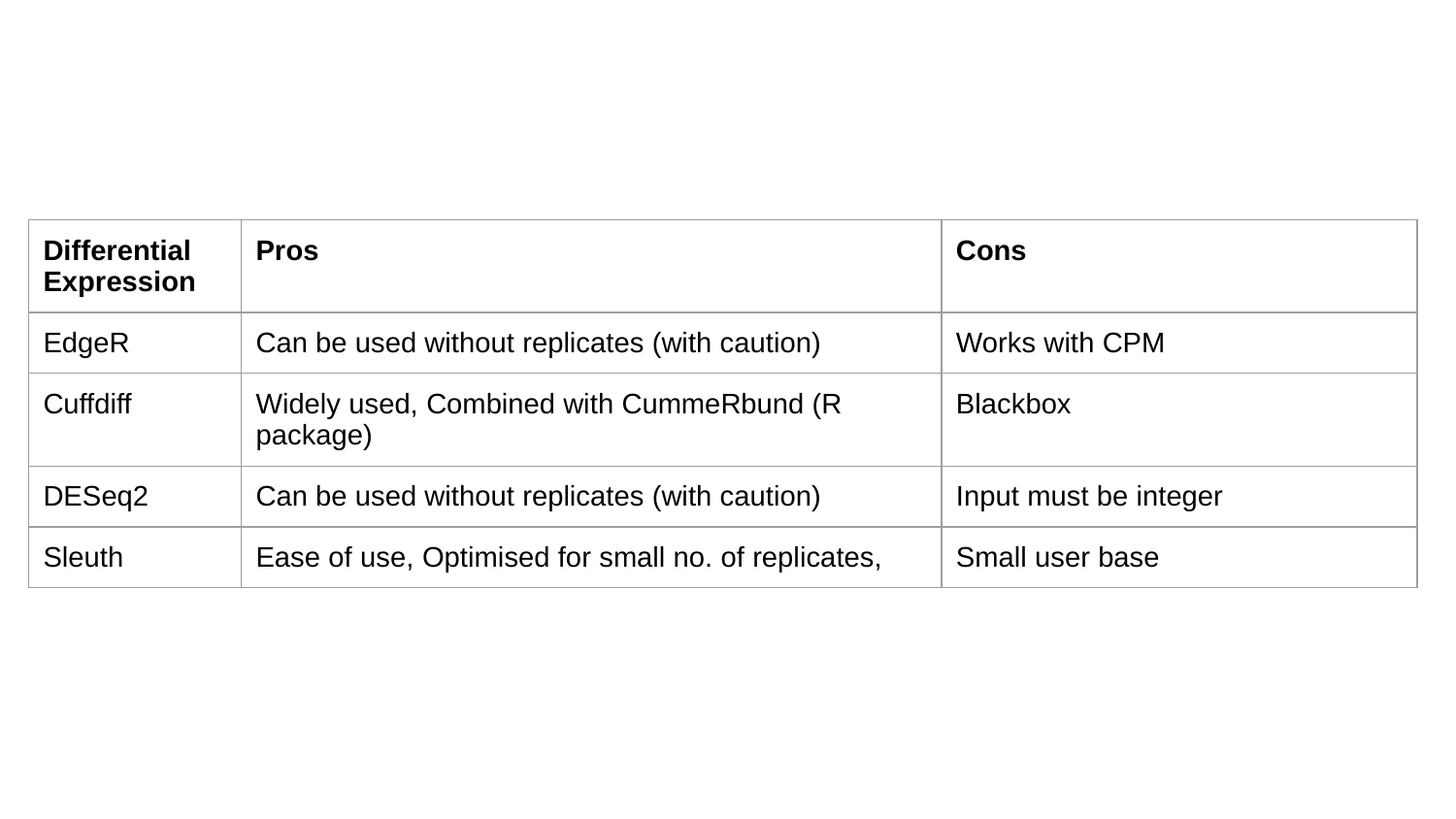

#
| Differential Expression | Pros | Cons |
| --- | --- | --- |
| EdgeR | Can be used without replicates (with caution) | Works with CPM |
| Cuffdiff | Widely used, Combined with CummeRbund (R package) | Blackbox |
| DESeq2 | Can be used without replicates (with caution) | Input must be integer |
| Sleuth | Ease of use, Optimised for small no. of replicates, | Small user base |